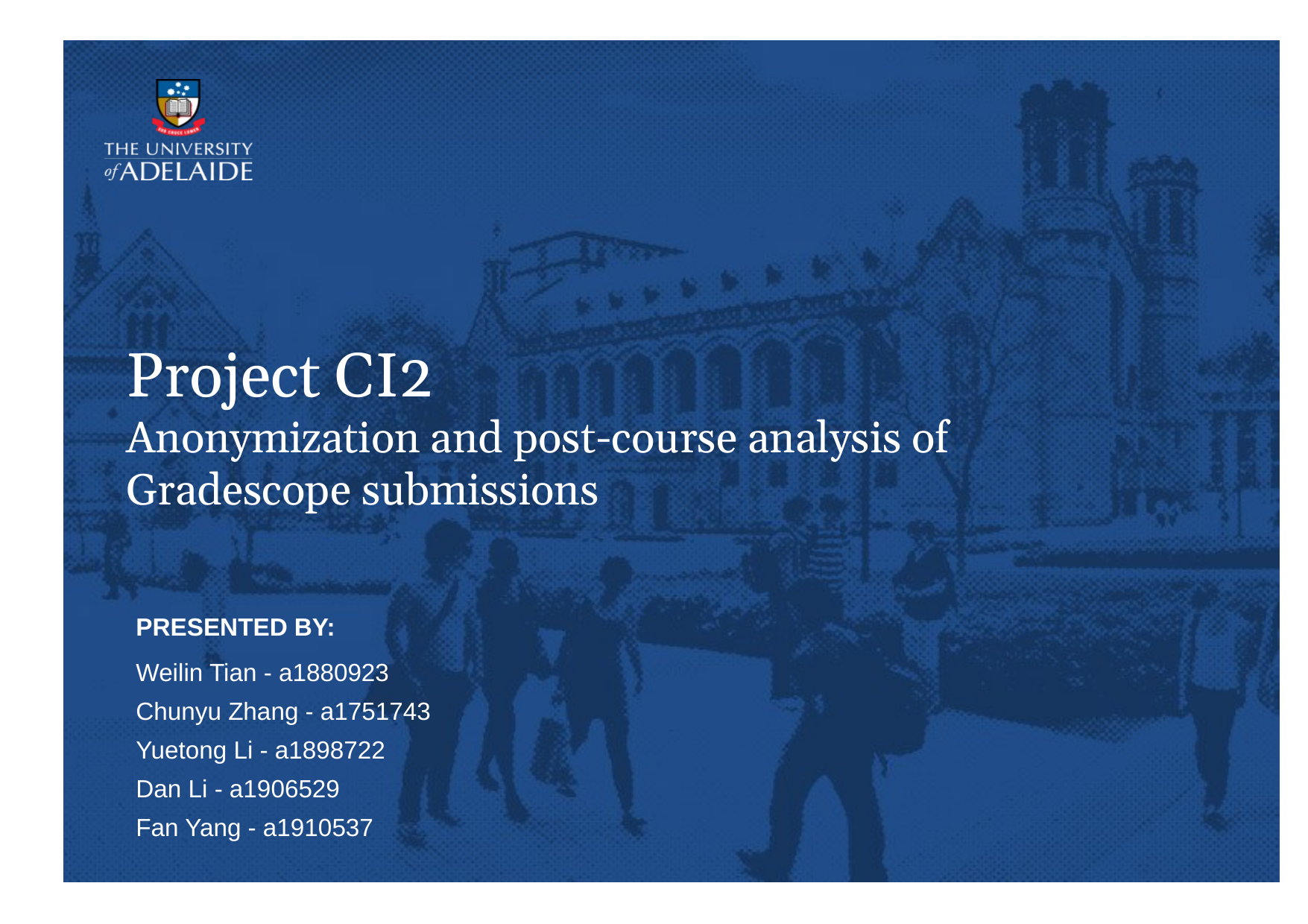

# Project CI2
Anonymization and post-course analysis of Gradescope submissions
PRESENTED BY:
Weilin Tian - a1880923
Chunyu Zhang - a1751743
Yuetong Li - a1898722
Dan Li - a1906529
Fan Yang - a1910537